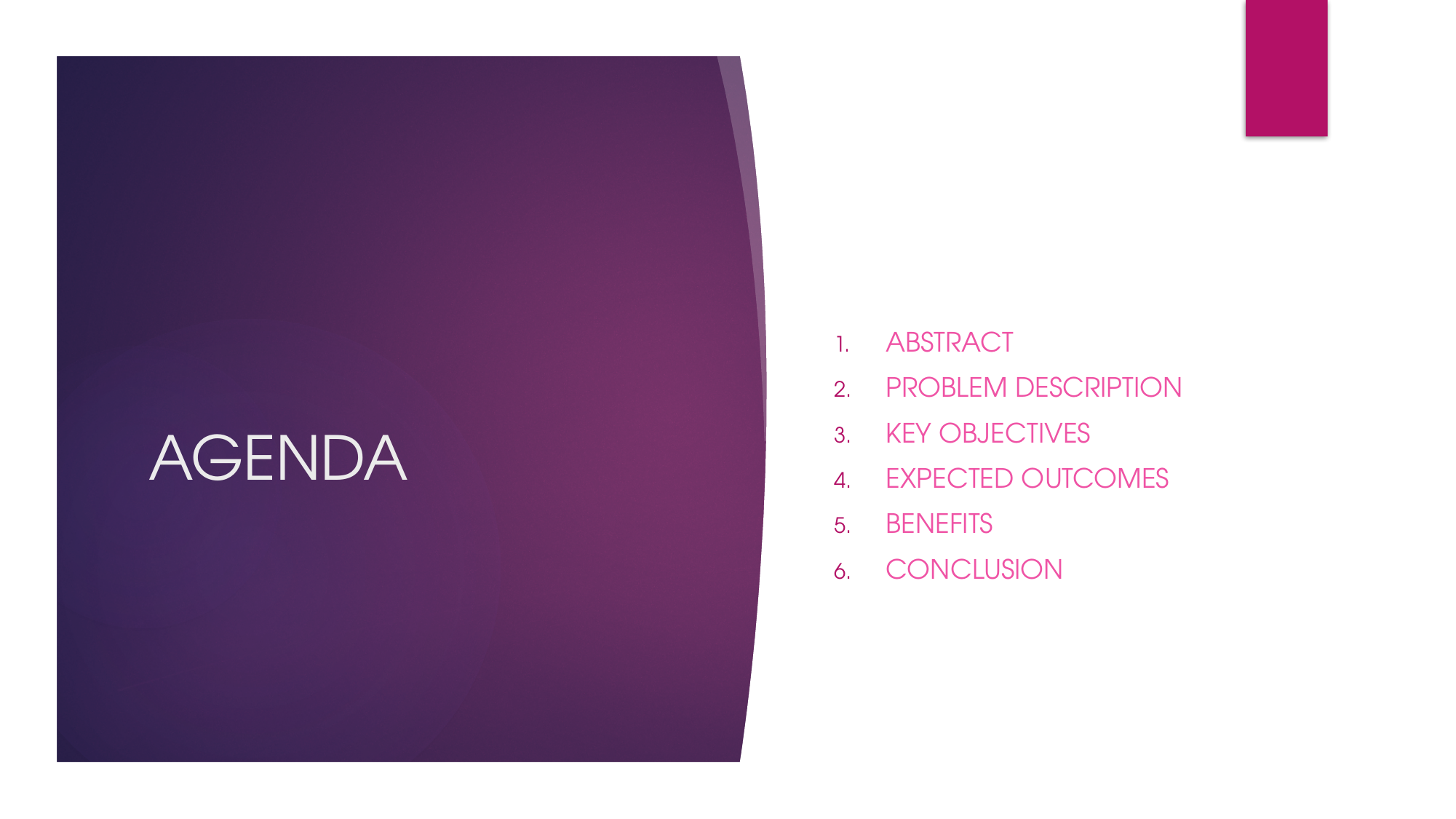

ABSTRACT
PROBLEM DESCRIPTION
KEY OBJECTIVES
EXPECTED OUTCOMES
BENEFITS
CONCLUSION

# AGENDA